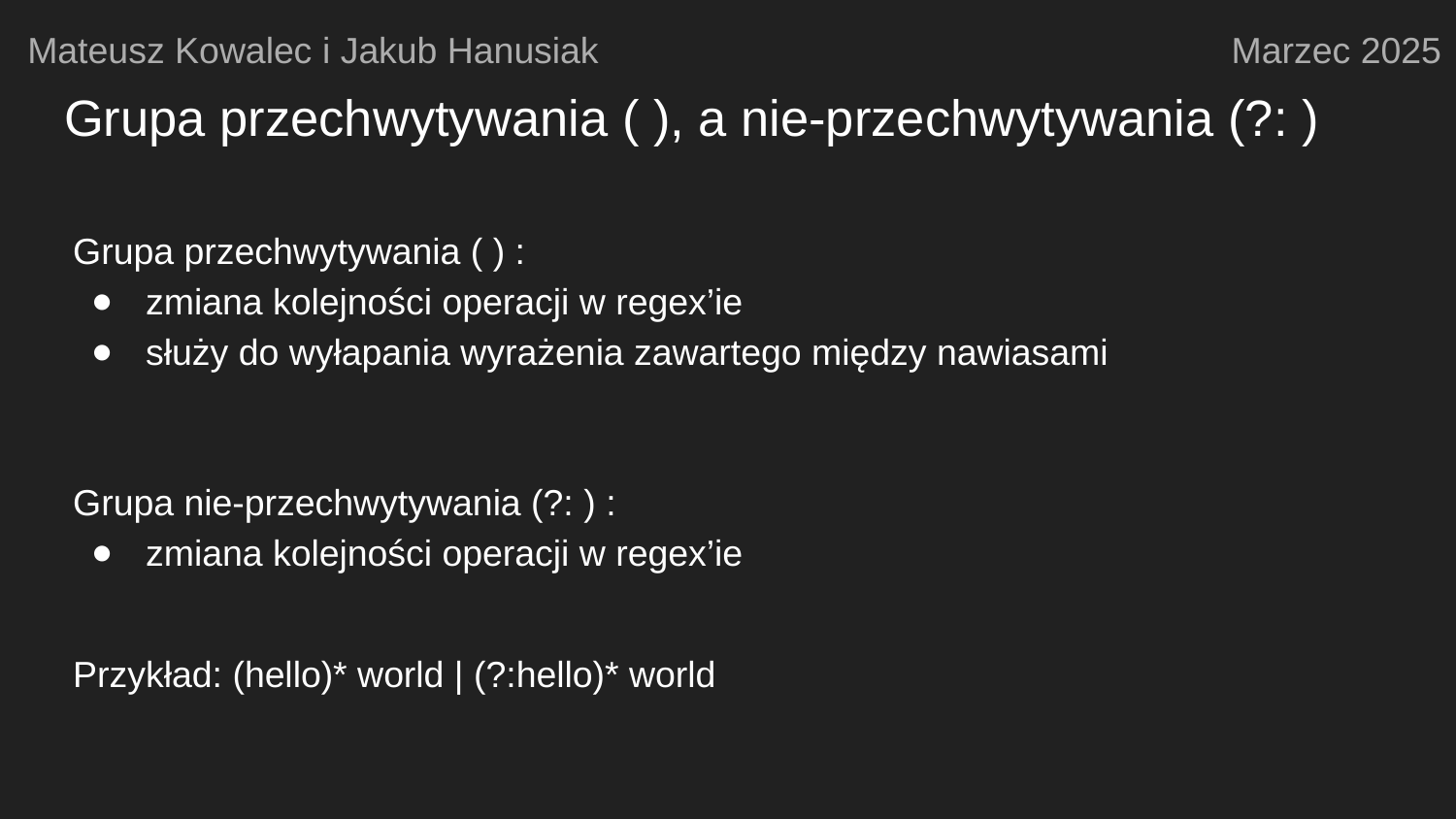

Mateusz Kowalec i Jakub Hanusiak
Marzec 2025
# Grupa przechwytywania ( ), a nie-przechwytywania (?: )

Grupa przechwytywania ( ) :
zmiana kolejności operacji w regex’ie
służy do wyłapania wyrażenia zawartego między nawiasami

Grupa nie-przechwytywania (?: ) :
zmiana kolejności operacji w regex’ie

Przykład: (hello)* world | (?:hello)* world